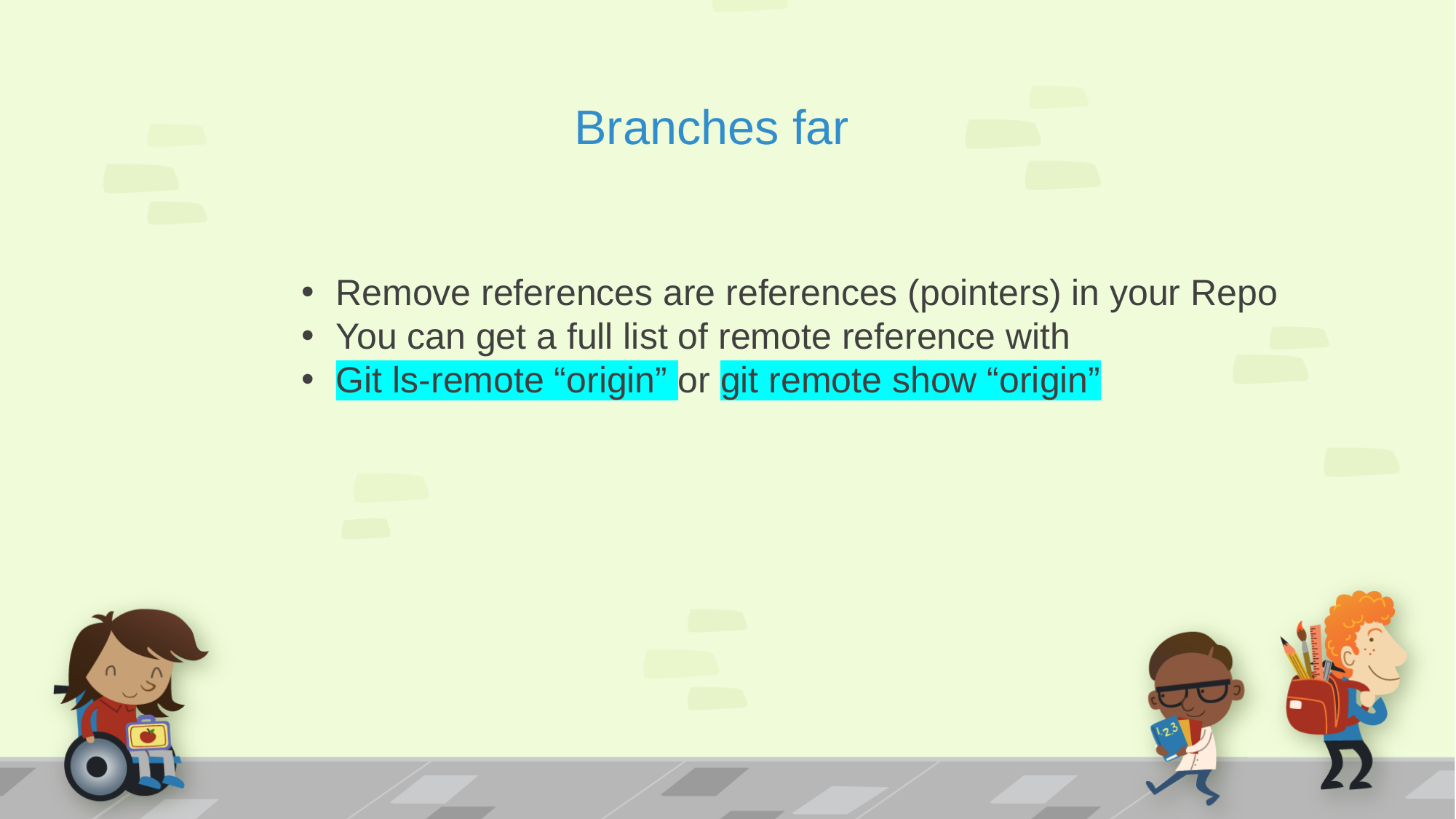

Branches far
Remove references are references (pointers) in your Repo
You can get a full list of remote reference with
Git ls-remote “origin” or git remote show “origin”